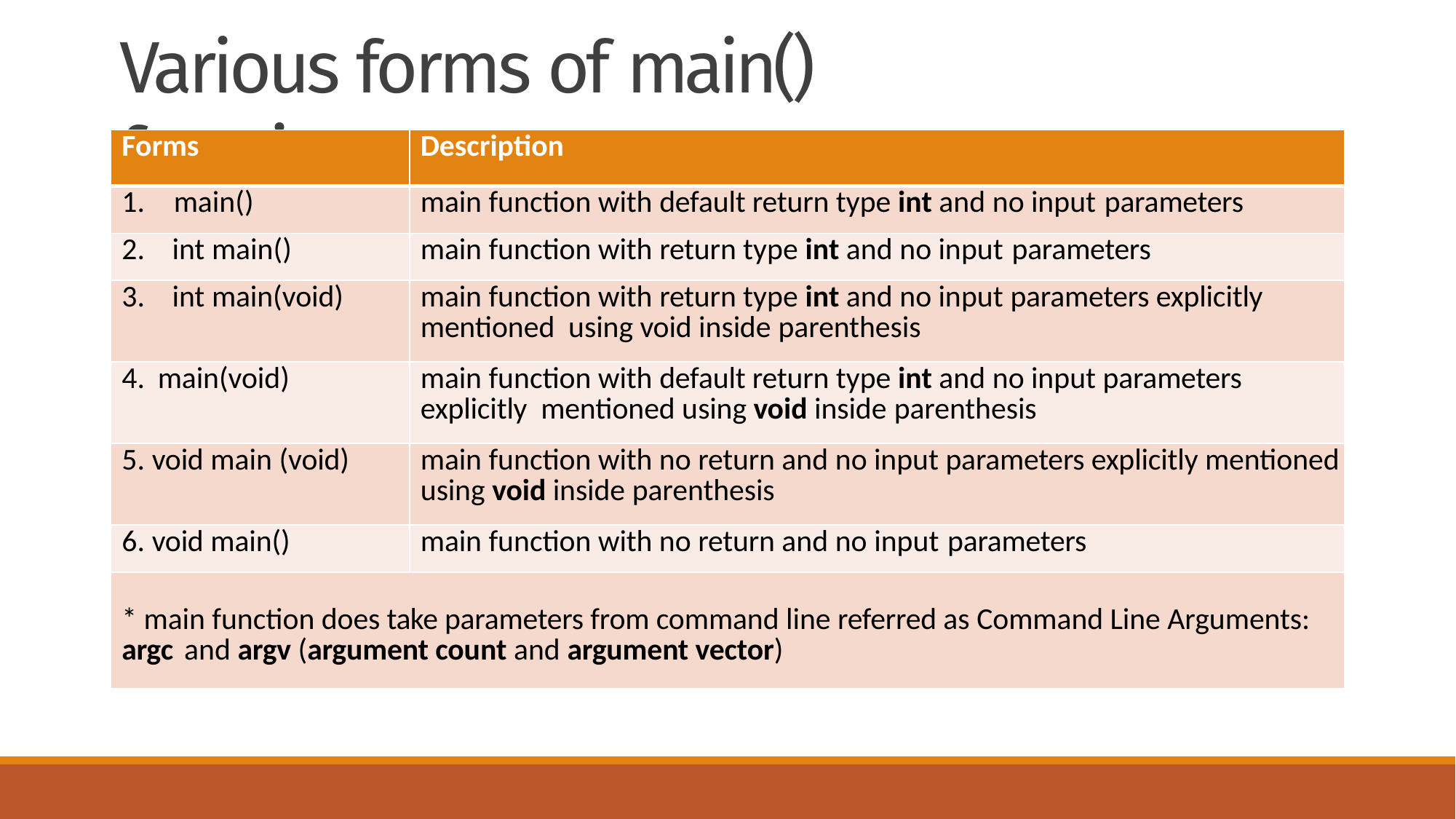

# Various forms of main() function
| Forms | Description |
| --- | --- |
| 1. main() | main function with default return type int and no input parameters |
| 2. int main() | main function with return type int and no input parameters |
| 3. int main(void) | main function with return type int and no input parameters explicitly mentioned using void inside parenthesis |
| 4. main(void) | main function with default return type int and no input parameters explicitly mentioned using void inside parenthesis |
| 5. void main (void) | main function with no return and no input parameters explicitly mentioned using void inside parenthesis |
| 6. void main() | main function with no return and no input parameters |
| \* main function does take parameters from command line referred as Command Line Arguments: argc and argv (argument count and argument vector) |  |